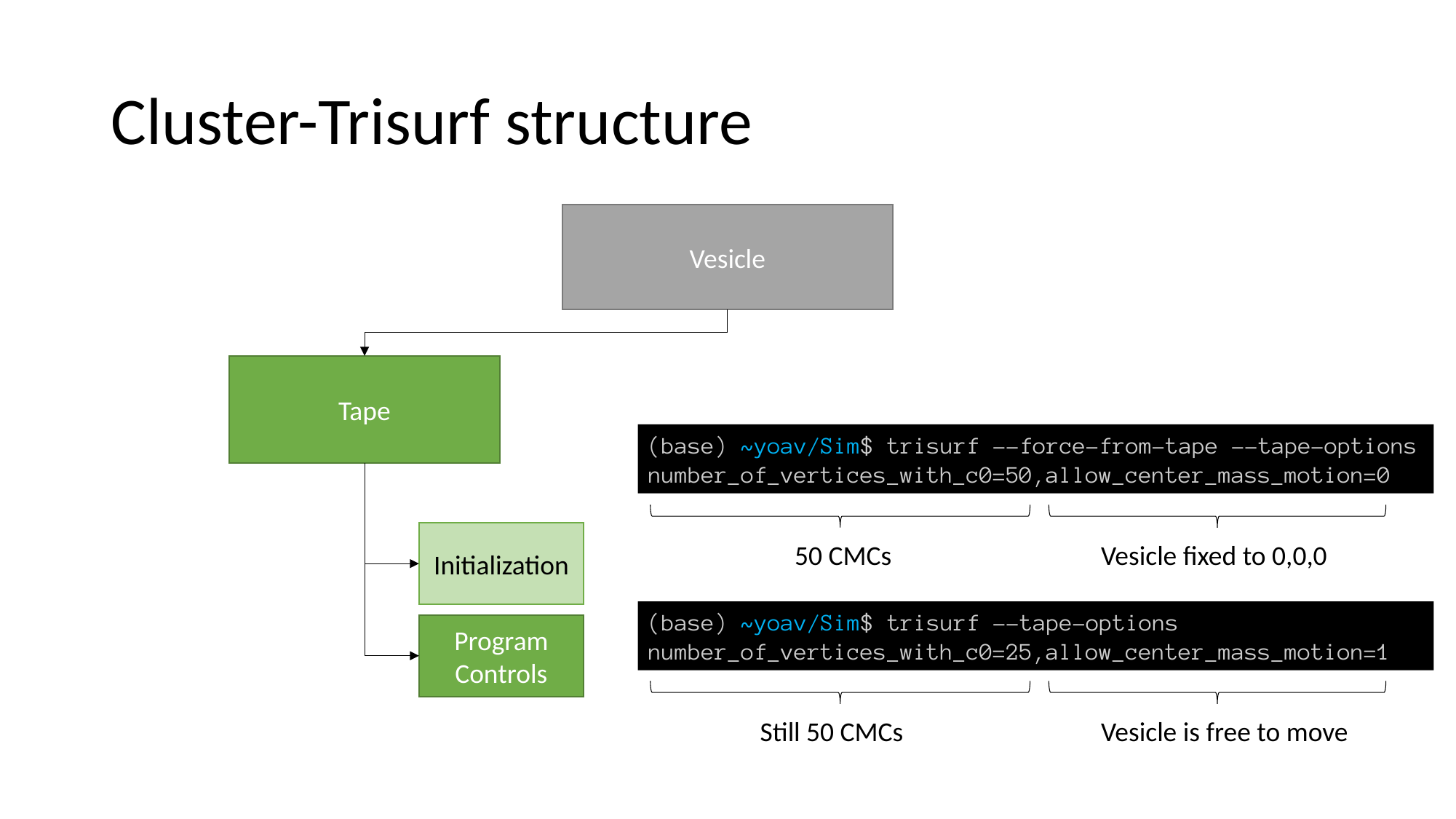

# Cluster-Trisurf structure
Vesicle

Tape
(base) ~yoav/Sim$ trisurf --force-from-tape --tape-options number_of_vertices_with_c0=50,allow_center_mass_motion=0

Initialization

50 CMCs
Vesicle fixed to 0,0,0
(base) ~yoav/Sim$ trisurf --tape-options number_of_vertices_with_c0=25,allow_center_mass_motion=1
Program Controls
Still 50 CMCs
Vesicle is free to move